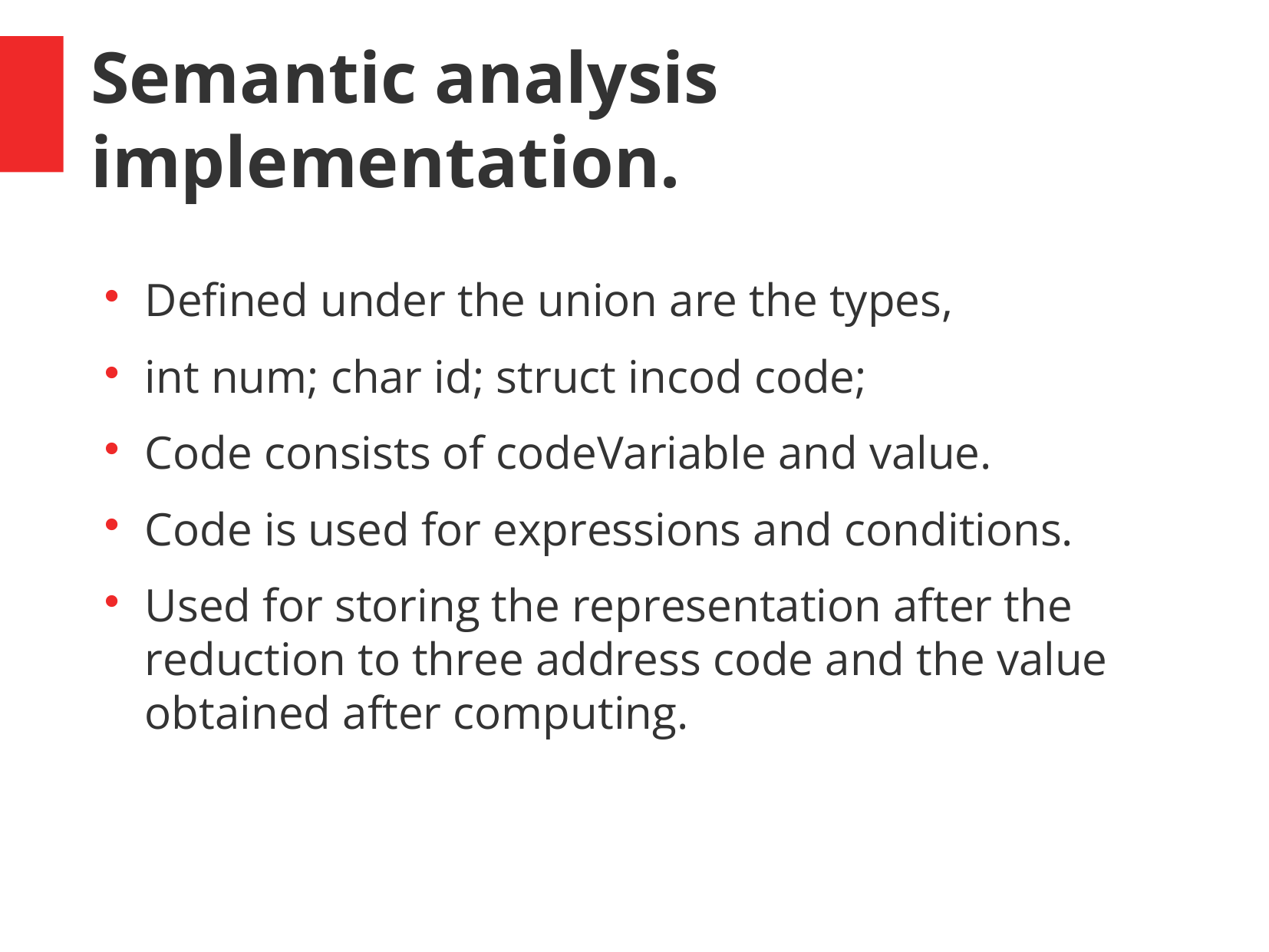

Semantic analysis implementation.
Defined under the union are the types,
int num; char id; struct incod code;
Code consists of codeVariable and value.
Code is used for expressions and conditions.
Used for storing the representation after the reduction to three address code and the value obtained after computing.